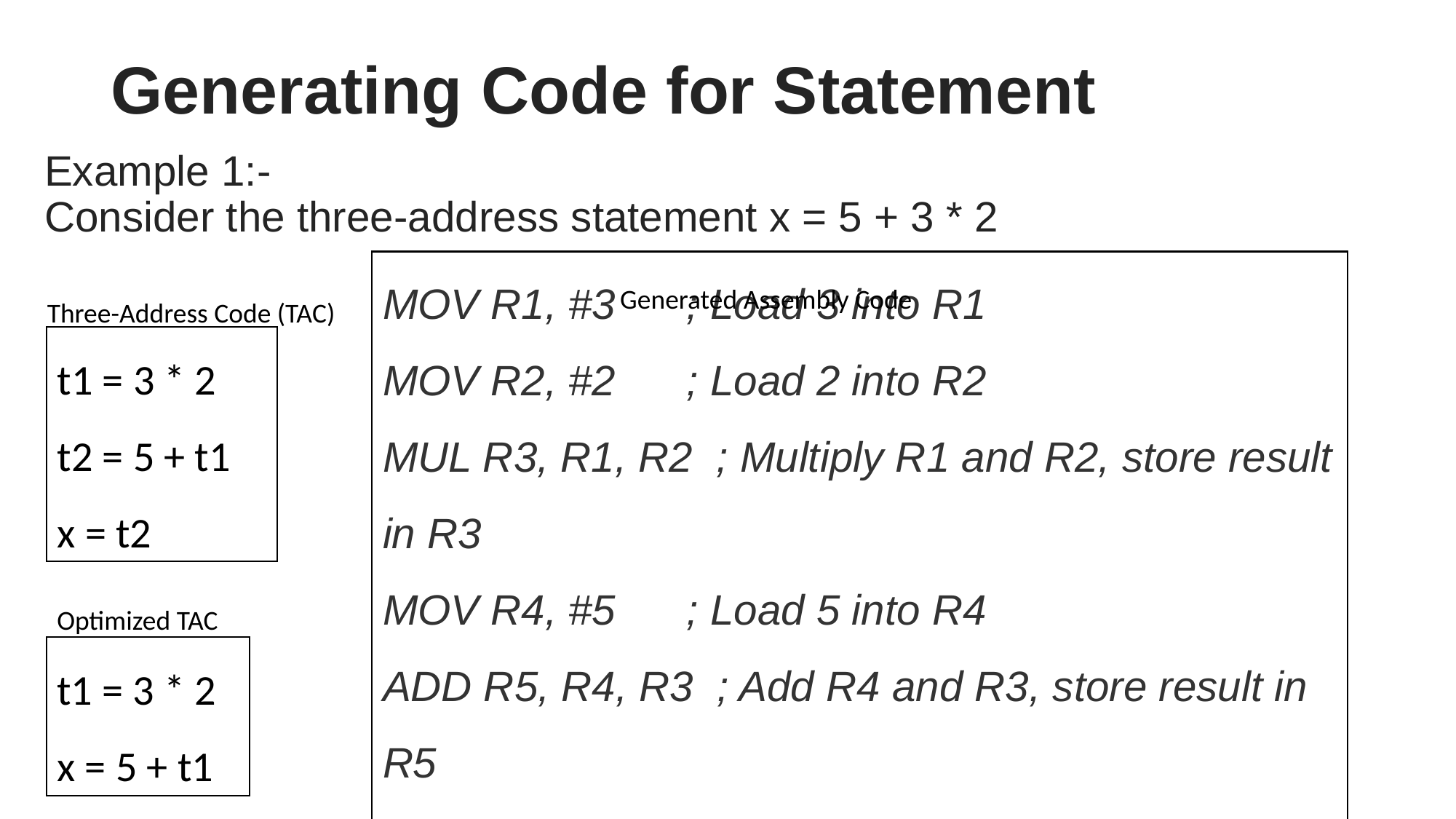

# Generating Code for Statement
Example 1:-
Consider the three-address statement x = 5 + 3 * 2

Generated Assembly Code
Three-Address Code (TAC)
t1 = 3 * 2
t2 = 5 + t1
x = t2
MOV R1, #3      ; Load 3 into R1
MOV R2, #2      ; Load 2 into R2
MUL R3, R1, R2  ; Multiply R1 and R2, store result in R3
MOV R4, #5      ; Load 5 into R4
ADD R5, R4, R3  ; Add R4 and R3, store result in R5
MOV x, R5       ; Assign R5 to x
Optimized TAC
t1 = 3 * 2
x = 5 + t1